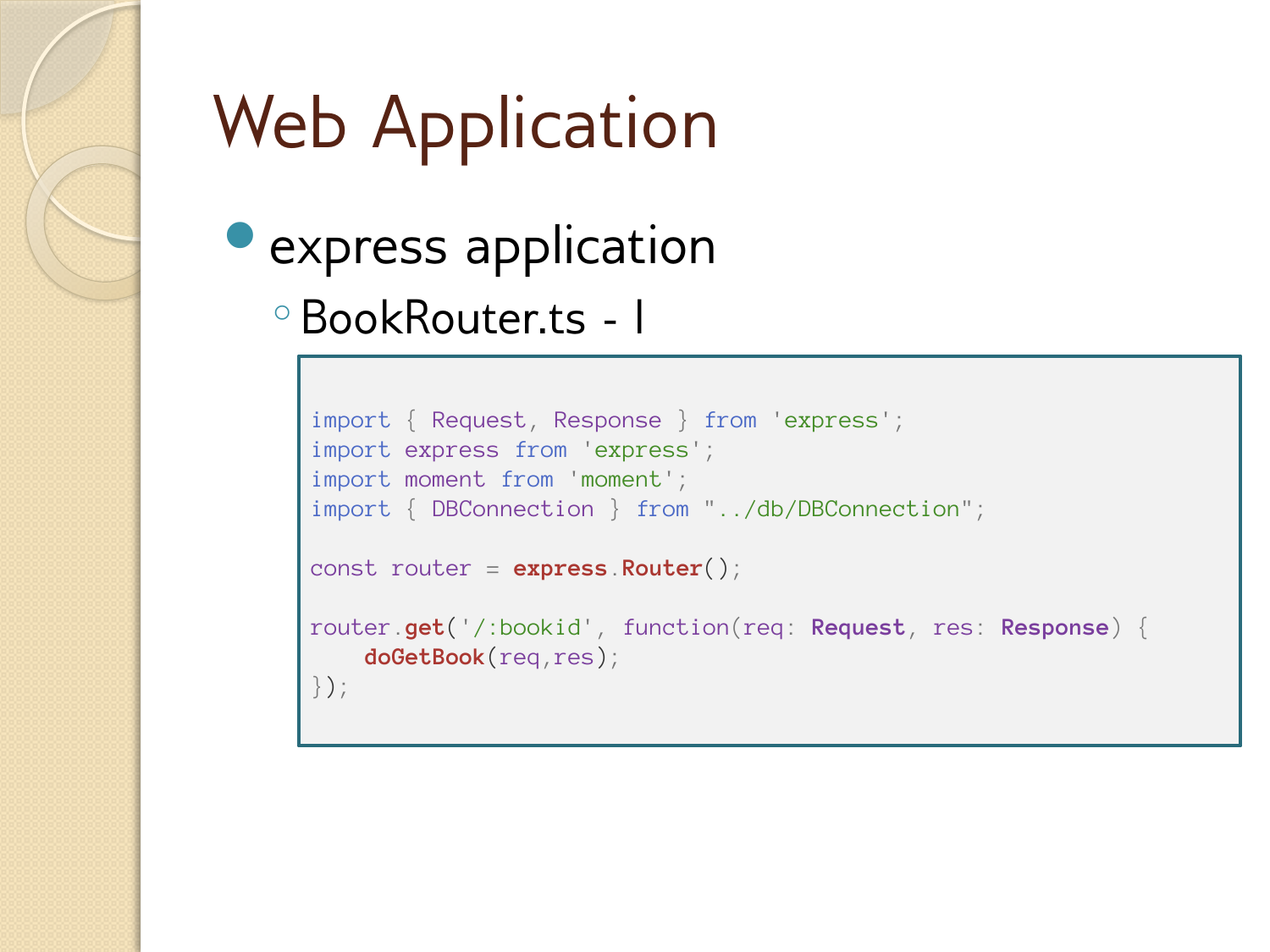

# Web Application
express application
BookRouter.ts - I
import { Request, Response } from 'express';
import express from 'express';
import moment from 'moment';
import { DBConnection } from "../db/DBConnection";
const router = express.Router();
router.get('/:bookid', function(req: Request, res: Response) {
    doGetBook(req,res);
});